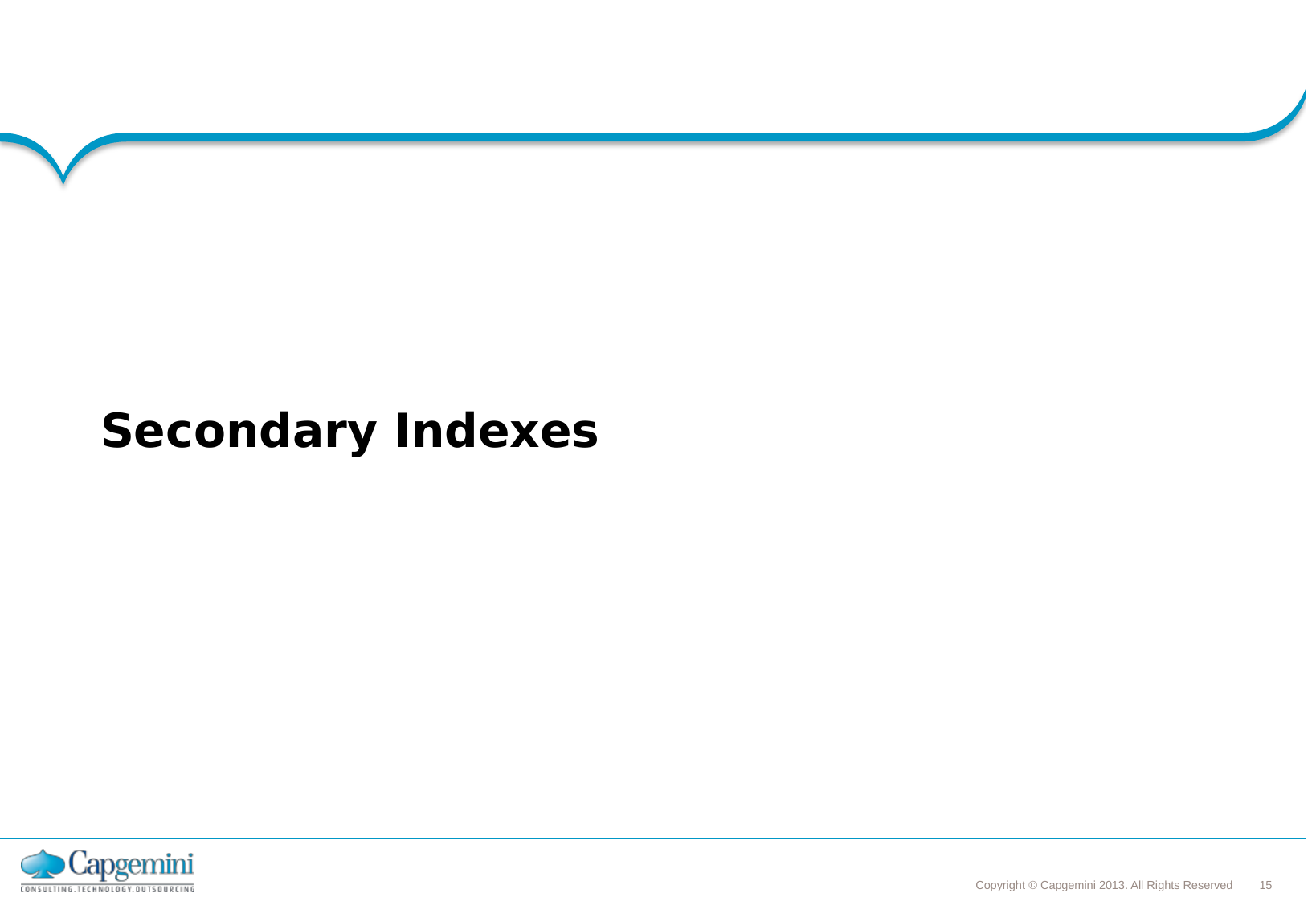

# Secondary Indexes

Copyright © Capgemini 2013. All Rights Reserved        15